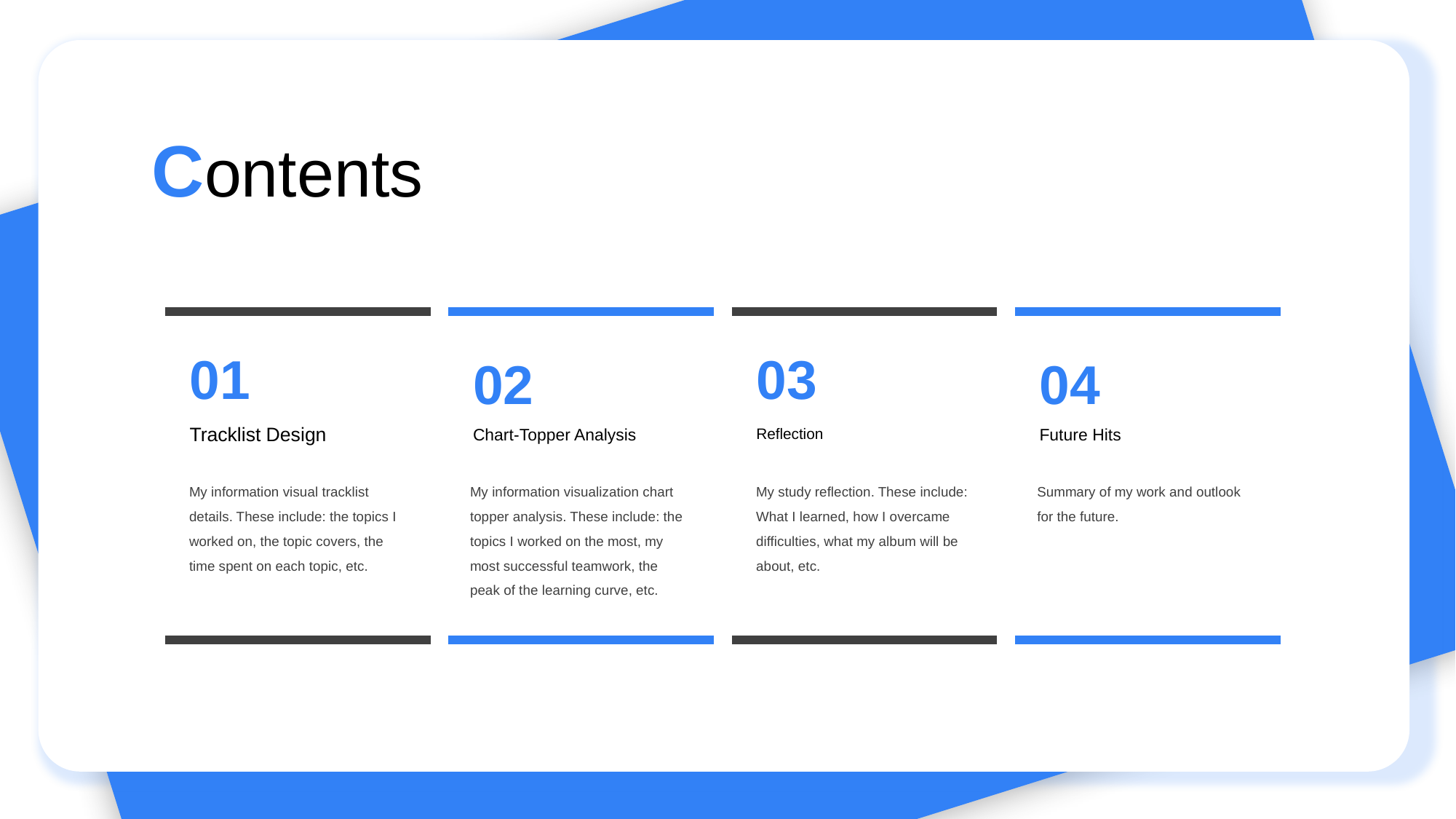

Contents

01
02
03
04
Tracklist Design
Chart-Topper Analysis
Reflection
Future Hits
My information visual tracklist details. These include: the topics I worked on, the topic covers, the time spent on each topic, etc.
My information visualization chart topper analysis. These include: the topics I worked on the most, my most successful teamwork, the peak of the learning curve, etc.
My study reflection. These include: What I learned, how I overcame difficulties, what my album will be about, etc.
Summary of my work and outlook for the future.